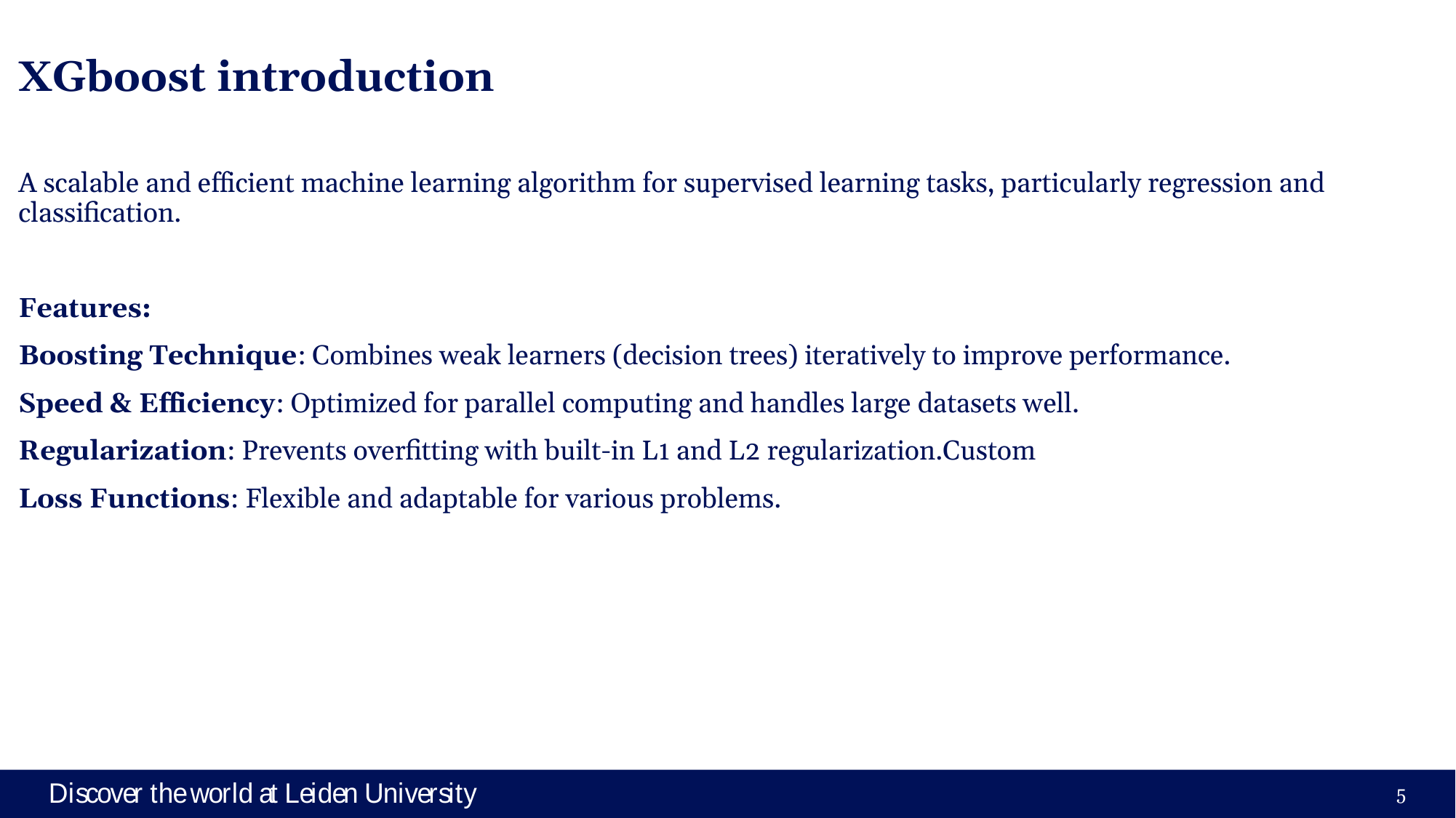

# XGboost introduction

A scalable and efficient machine learning algorithm for supervised learning tasks, particularly regression and classification.

Features:
Boosting Technique: Combines weak learners (decision trees) iteratively to improve performance.
Speed & Efficiency: Optimized for parallel computing and handles large datasets well.
Regularization: Prevents overfitting with built-in L1 and L2 regularization.Custom
Loss Functions: Flexible and adaptable for various problems.

5